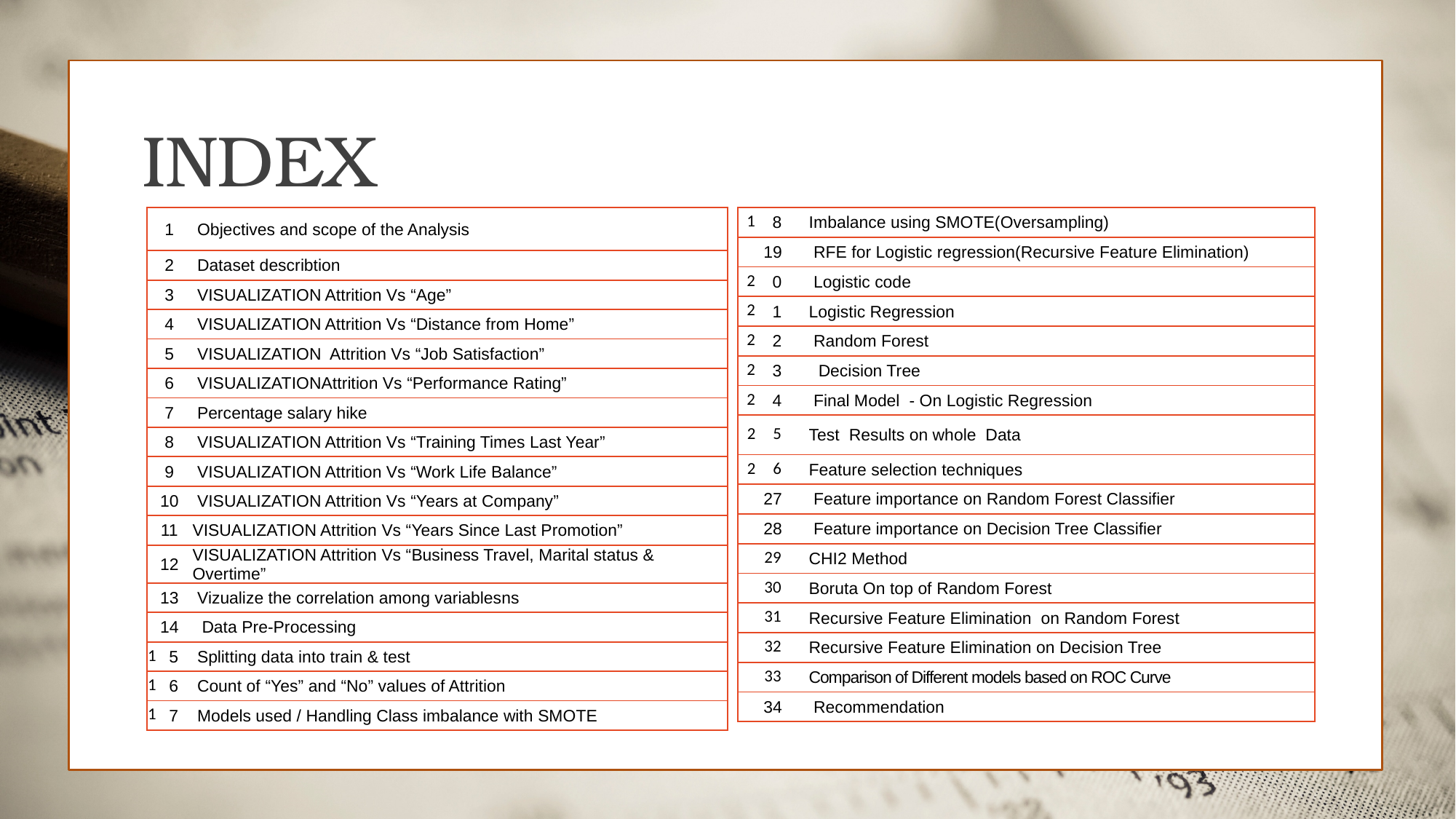

# INDEX
| 8 | Imbalance using SMOTE(Oversampling) |
| --- | --- |
| 19 | RFE for Logistic regression(Recursive Feature Elimination) |
| 0 | Logistic code |
| 1 | Logistic Regression |
| 2 | Random Forest |
| 3 | Decision Tree |
| 4 | Final Model - On Logistic Regression |
| 5 | Test Results on whole Data |
| 6 | Feature selection techniques |
| 27 | Feature importance on Random Forest Classifier |
| 28 | Feature importance on Decision Tree Classifier |
| 29 | CHI2 Method |
| 30 | Boruta On top of Random Forest |
| 31 | Recursive Feature Elimination on Random Forest |
| 32 | Recursive Feature Elimination on Decision Tree |
| 33 | Comparison of Different models based on ROC Curve |
| 34 | Recommendation |
| 1 | Objectives and scope of the Analysis |
| --- | --- |
| 2 | Dataset describtion |
| 3 | VISUALIZATION Attrition Vs “Age” |
| 4 | VISUALIZATION Attrition Vs “Distance from Home” |
| 5 | VISUALIZATION Attrition Vs “Job Satisfaction” |
| 6 | VISUALIZATIONAttrition Vs “Performance Rating” |
| 7 | Percentage salary hike |
| 8 | VISUALIZATION Attrition Vs “Training Times Last Year” |
| 9 | VISUALIZATION Attrition Vs “Work Life Balance” |
| 10 | VISUALIZATION Attrition Vs “Years at Company” |
| 11 | VISUALIZATION Attrition Vs “Years Since Last Promotion” |
| 12 | VISUALIZATION Attrition Vs “Business Travel, Marital status & Overtime” |
| 13 | Vizualize the correlation among variablesns |
| 14 | Data Pre-Processing |
| 5 | Splitting data into train & test |
| 6 | Count of “Yes” and “No” values of Attrition |
| 7 | Models used / Handling Class imbalance with SMOTE |